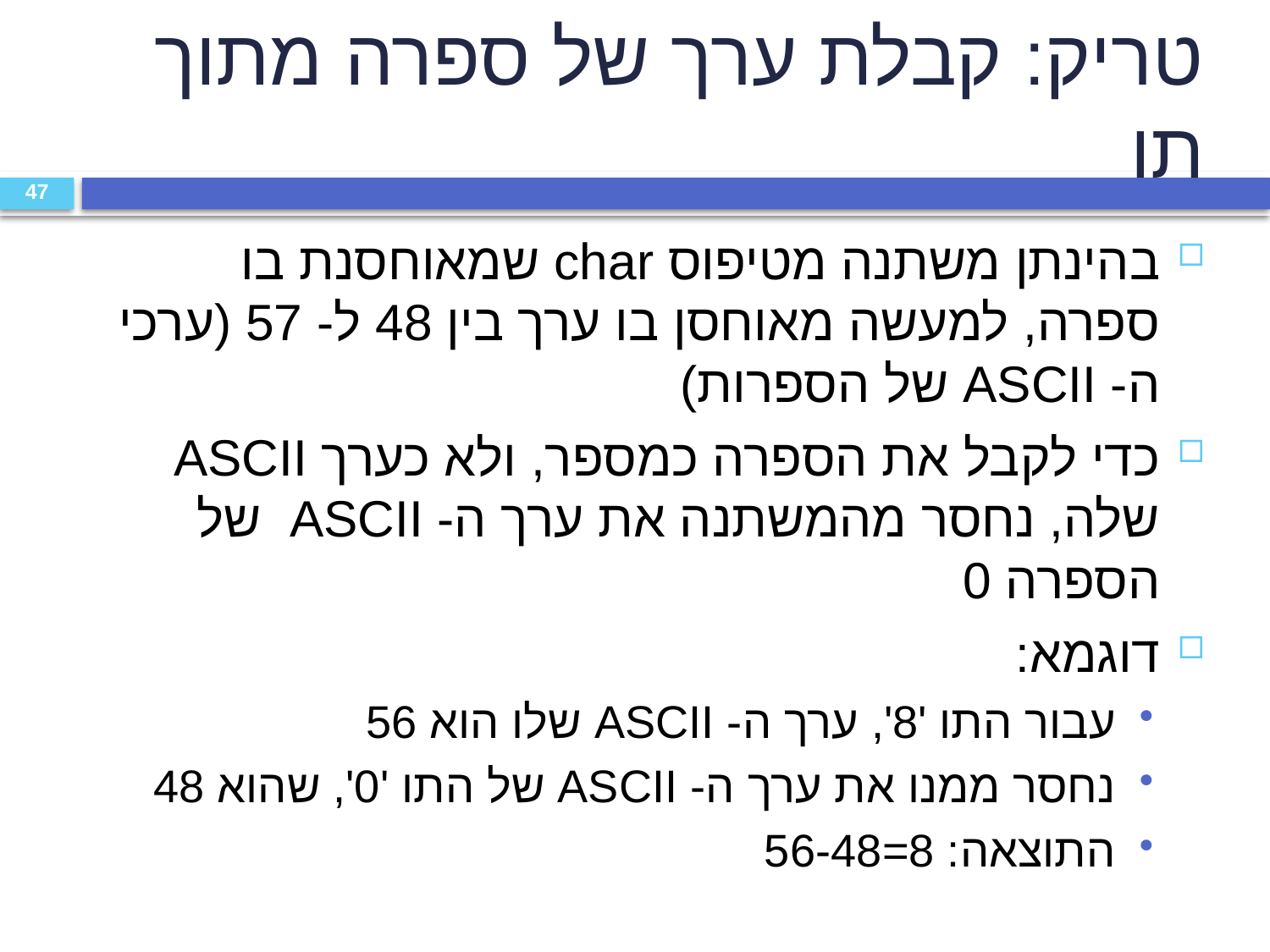

# טריק: קבלת ערך של ספרה מתוך תו
47
בהינתן משתנה מטיפוס char שמאוחסנת בו ספרה, למעשה מאוחסן בו ערך בין 48 ל- 57 (ערכי ה- ASCII של הספרות)
כדי לקבל את הספרה כמספר, ולא כערך ASCII שלה, נחסר מהמשתנה את ערך ה- ASCII  של הספרה 0
דוגמא:
עבור התו '8', ערך ה- ASCII שלו הוא 56
נחסר ממנו את ערך ה- ASCII של התו '0', שהוא 48
התוצאה: 8=56-48